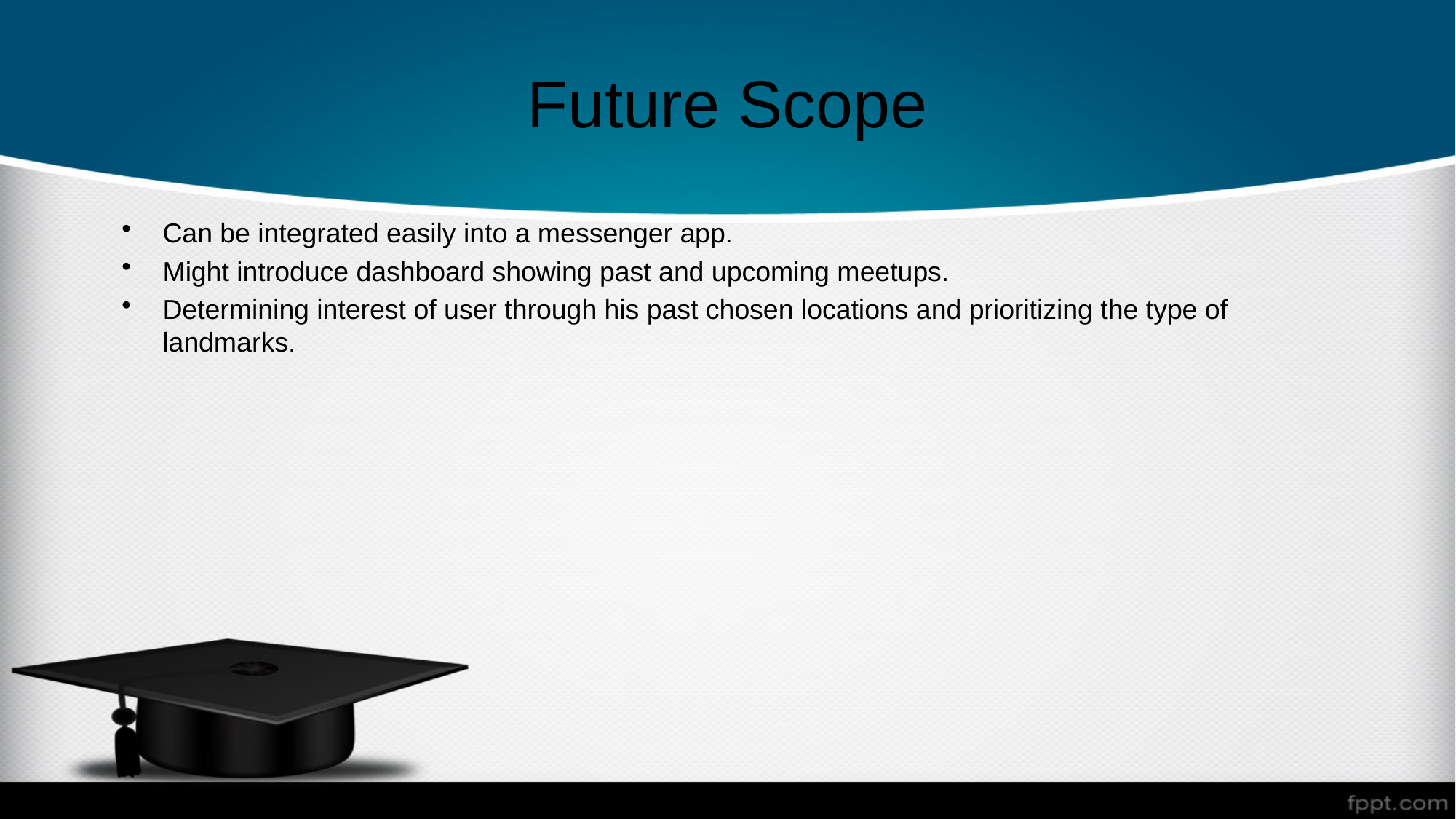

# Future Scope
Can be integrated easily into a messenger app.
Might introduce dashboard showing past and upcoming meetups.
Determining interest of user through his past chosen locations and prioritizing the type of landmarks.